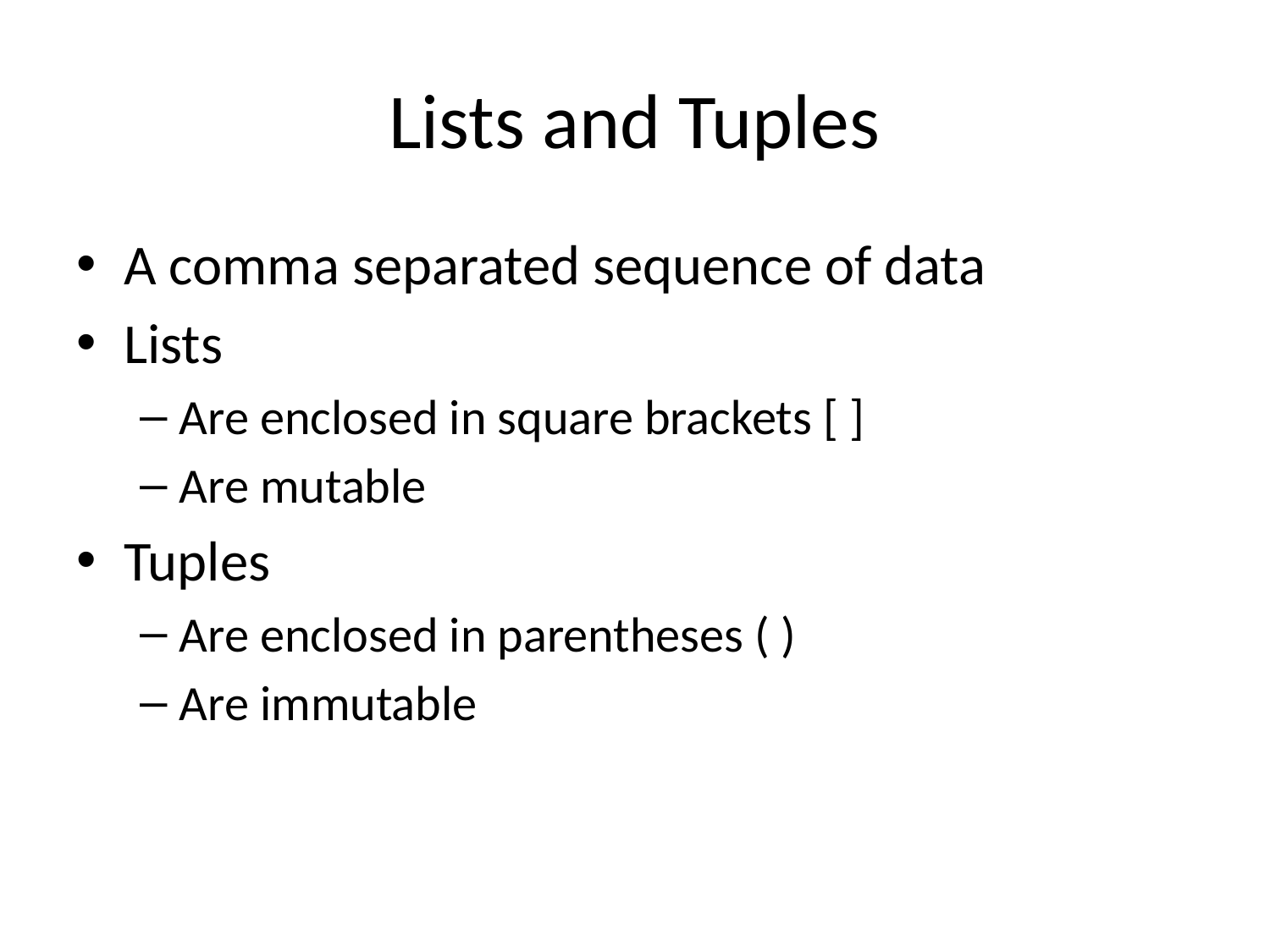

# Lists and Tuples
A comma separated sequence of data
Lists
Are enclosed in square brackets [ ]
Are mutable
Tuples
Are enclosed in parentheses ( )
Are immutable